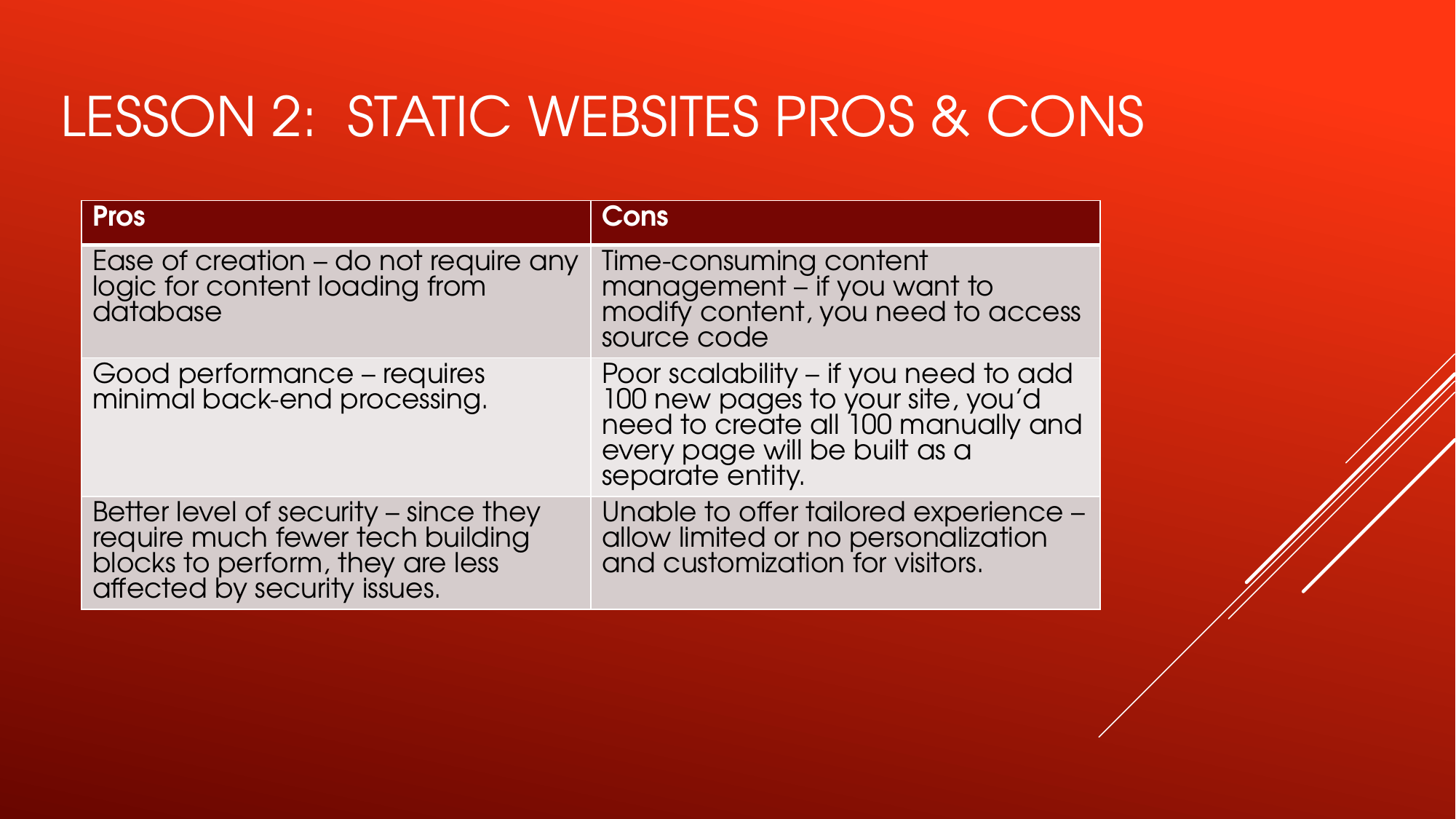

# Lesson 2:  static websites pros & cons
| Pros | Cons |
| --- | --- |
| Ease of creation – do not require any logic for content loading from database | Time-consuming content management – if you want to modify content, you need to access source code |
| Good performance – requires minimal back-end processing. | Poor scalability – if you need to add 100 new pages to your site, you’d need to create all 100 manually and every page will be built as a separate entity. |
| Better level of security – since they require much fewer tech building blocks to perform, they are less affected by security issues. | Unable to offer tailored experience – allow limited or no personalization and customization for visitors. |